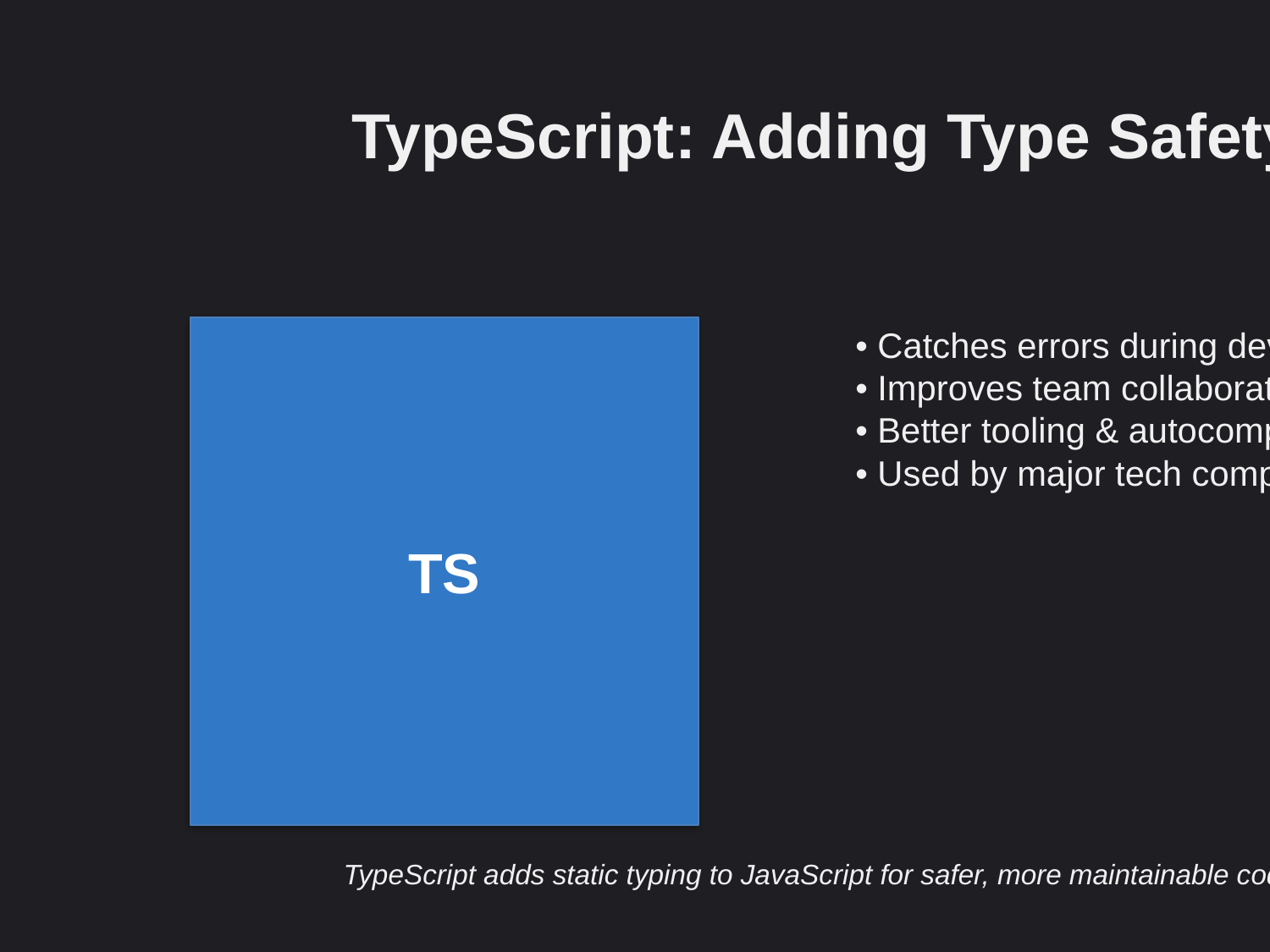

TypeScript: Adding Type Safety
TS
• Catches errors during development
• Improves team collaboration
• Better tooling & autocompletion
• Used by major tech companies
TypeScript adds static typing to JavaScript for safer, more maintainable code.